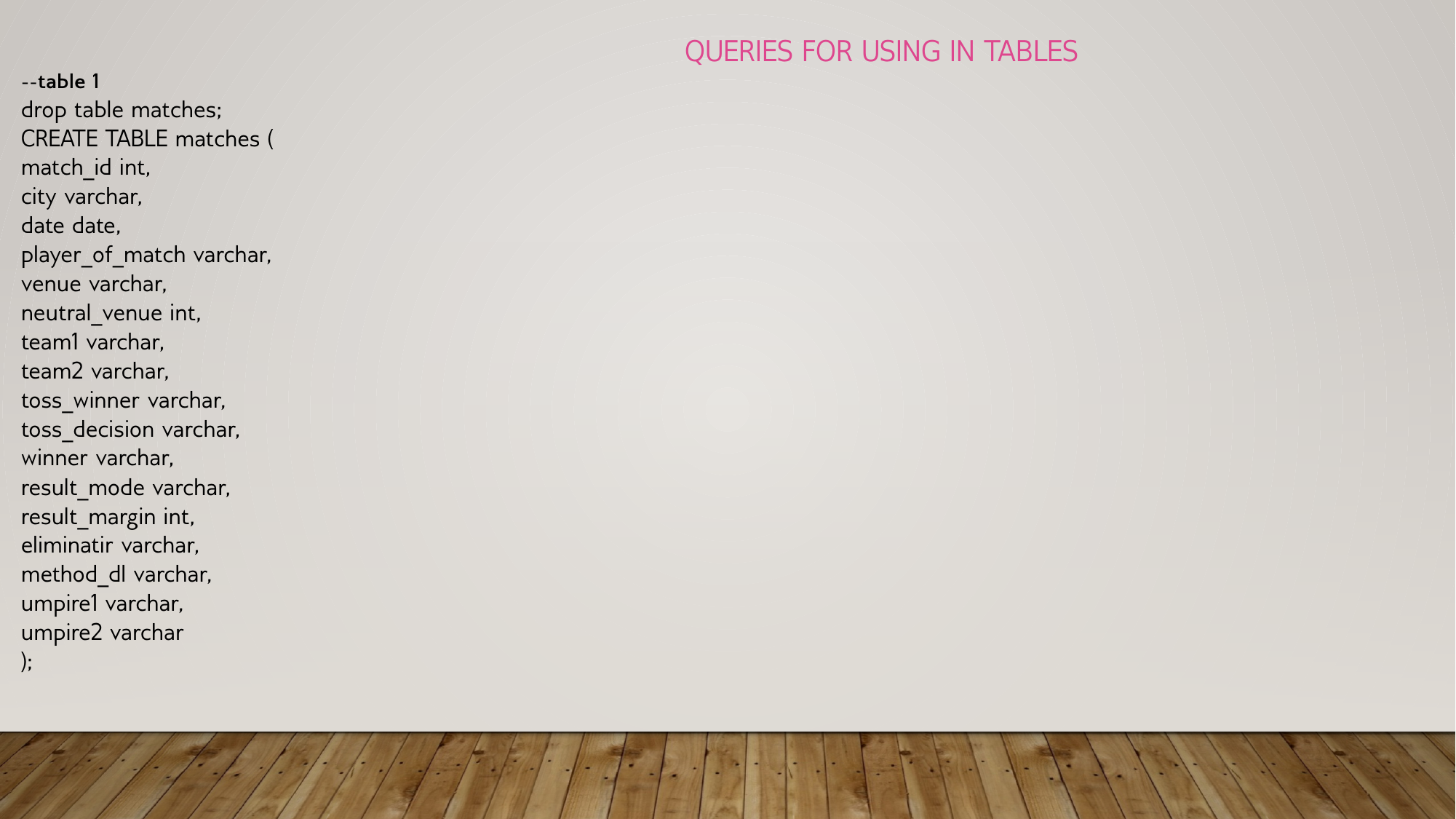

QUERIES FOR USING IN TABLES
--table 1
drop table matches;
CREATE TABLE matches (
match_id int,
city varchar,
date date,
player_of_match varchar,
venue varchar,
neutral_venue int,
team1 varchar,
team2 varchar,
toss_winner varchar,
toss_decision varchar,
winner varchar,
result_mode varchar,
result_margin int,
eliminatir varchar,
method_dl varchar,
umpire1 varchar,
umpire2 varchar
);